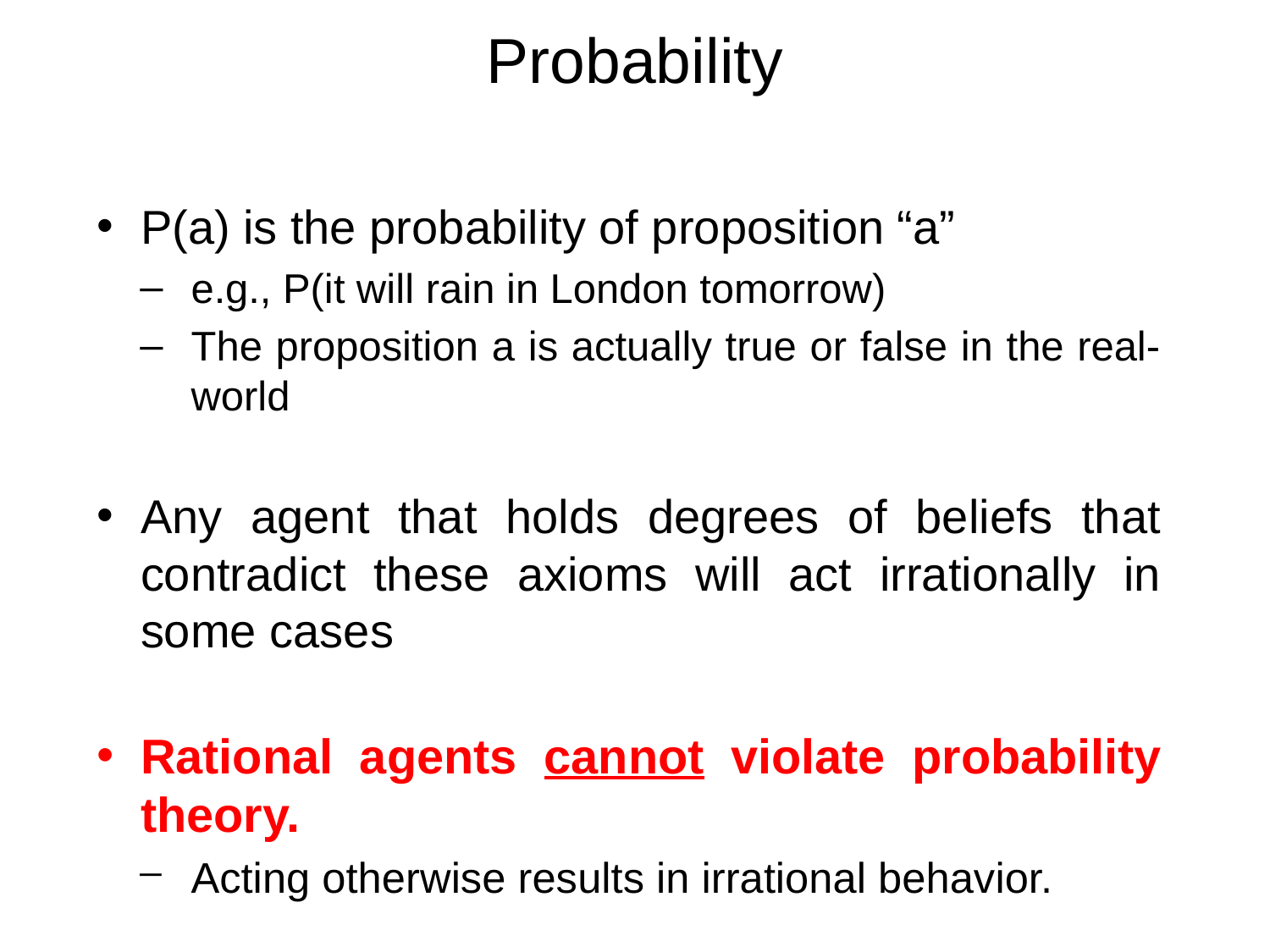

# Probability
P(a) is the probability of proposition “a”
e.g., P(it will rain in London tomorrow)
The proposition a is actually true or false in the real-world

Any agent that holds degrees of beliefs that contradict these axioms will act irrationally in some cases

Rational agents cannot violate probability theory.
Acting otherwise results in irrational behavior.